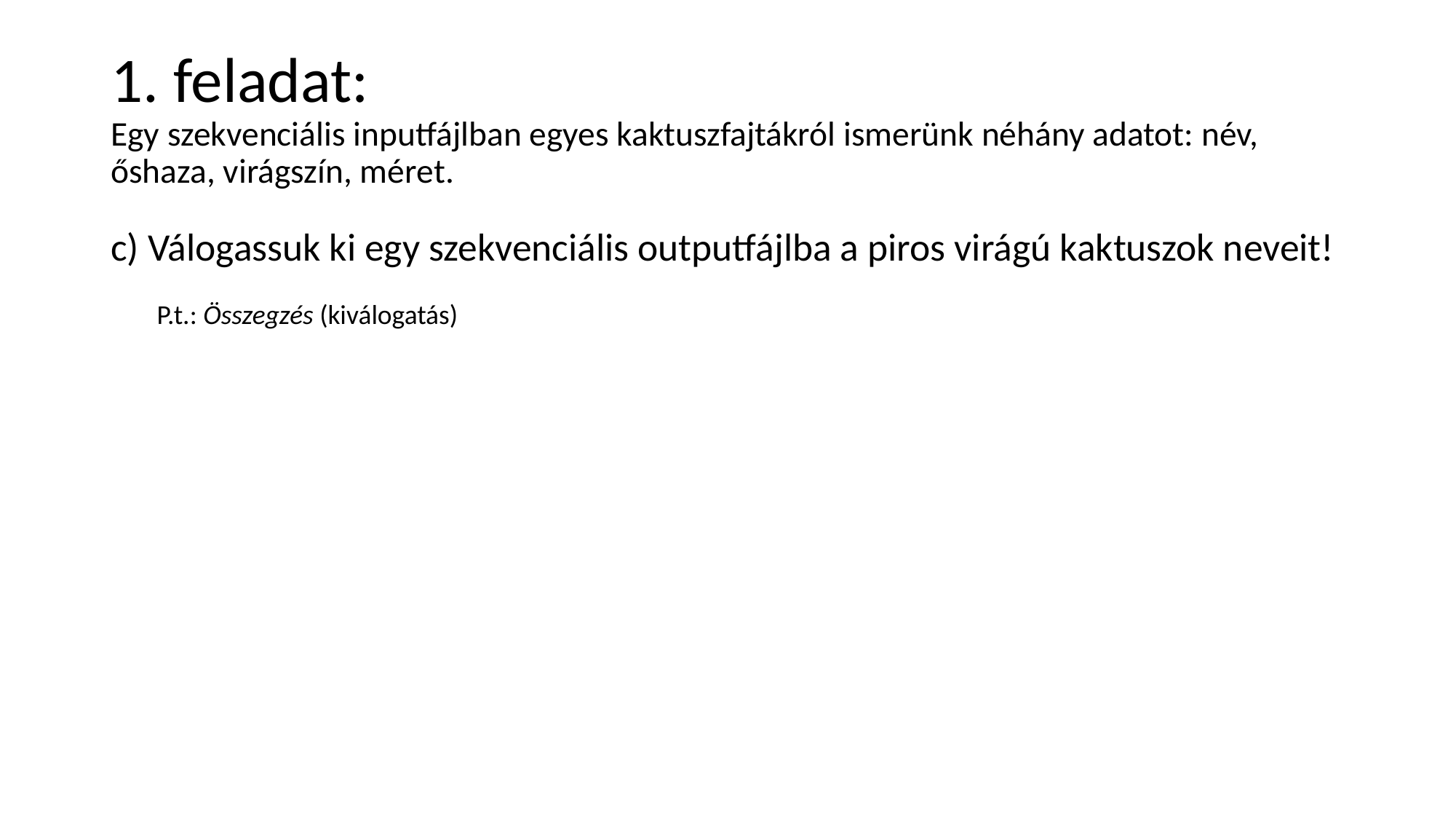

# 1. feladat: Egy szekvenciális inputfájlban egyes kaktuszfajtákról ismerünk néhány adatot: név, őshaza, virágszín, méret. c) Válogassuk ki egy szekvenciális outputfájlba a piros virágú kaktuszok neveit!
P.t.: Összegzés (kiválogatás)